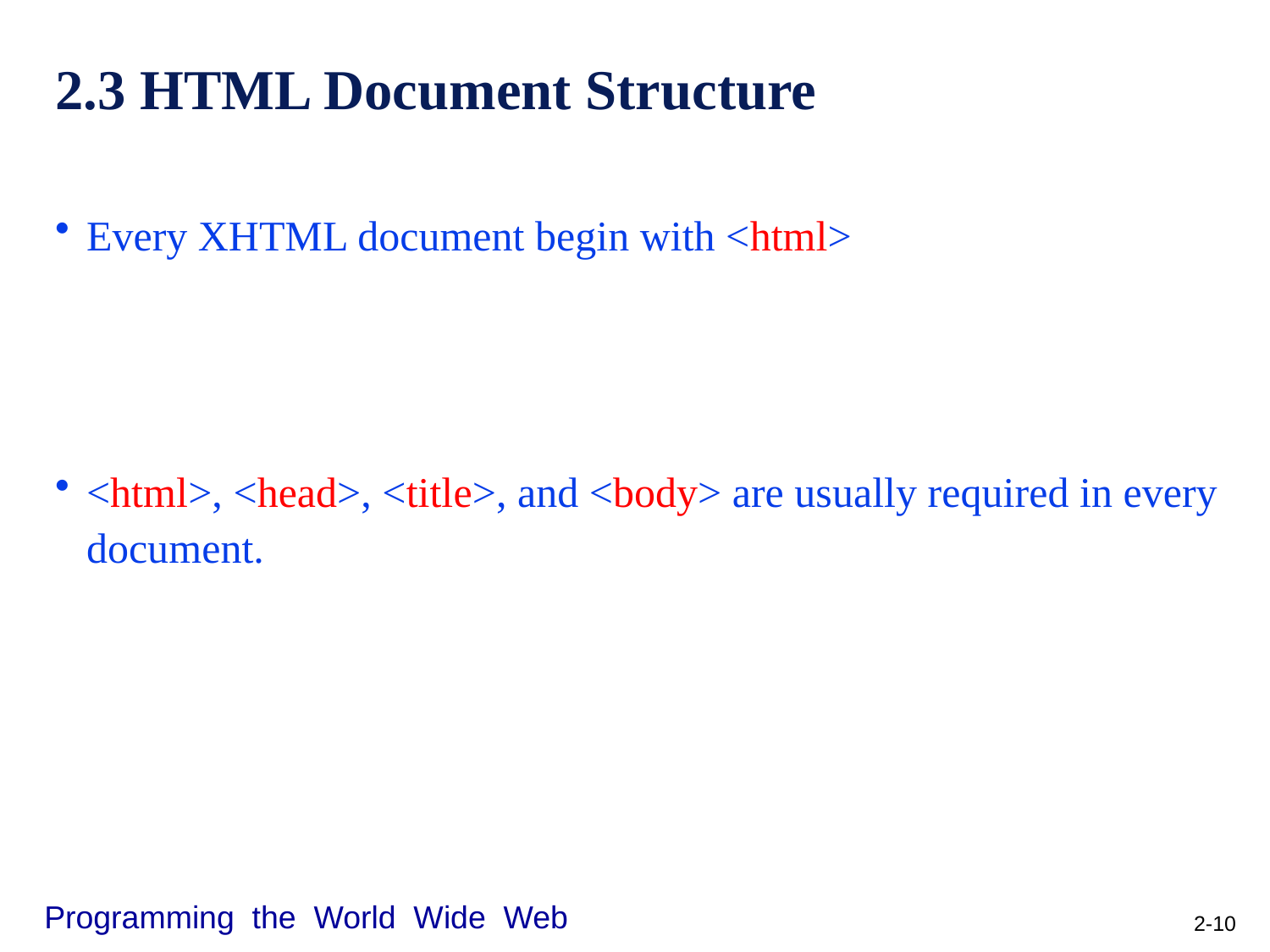

# 2.3 HTML Document Structure

Every XHTML document begin with <html>

<html>, <head>, <title>, and <body> are usually required in every document.